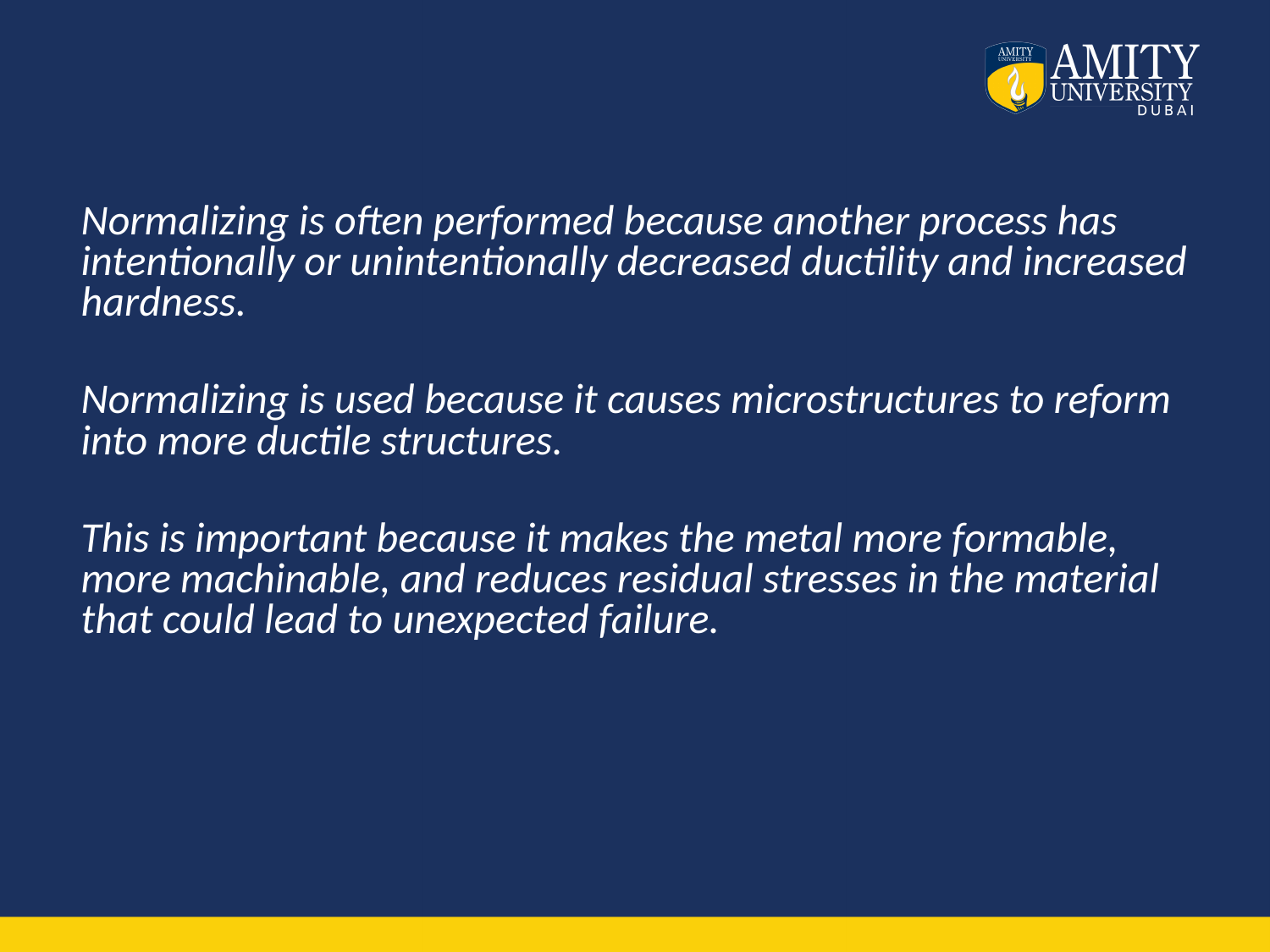

#
Normalizing is often performed because another process has intentionally or unintentionally decreased ductility and increased hardness.

Normalizing is used because it causes microstructures to reform into more ductile structures.

This is important because it makes the metal more formable, more machinable, and reduces residual stresses in the material that could lead to unexpected failure.